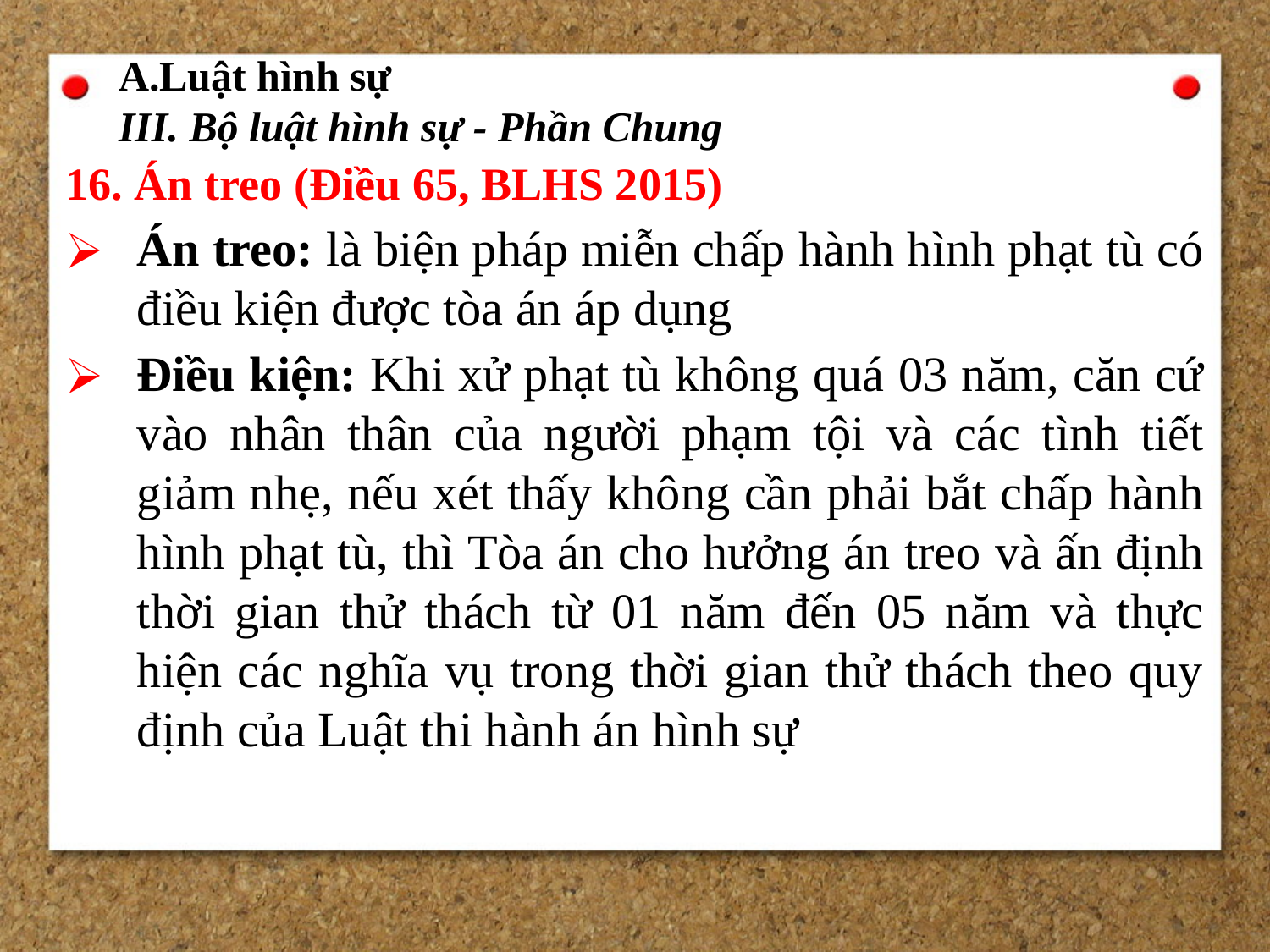

A.Luật hình sự
III. Bộ luật hình sự - Phần Chung

16. Án treo (Điều 65, BLHS 2015)
Án treo: là biện pháp miễn chấp hành hình phạt tù có điều kiện được tòa án áp dụng
Điều kiện: Khi xử phạt tù không quá 03 năm, căn cứ vào nhân thân của người phạm tội và các tình tiết giảm nhẹ, nếu xét thấy không cần phải bắt chấp hành hình phạt tù, thì Tòa án cho hưởng án treo và ấn định thời gian thử thách từ 01 năm đến 05 năm và thực hiện các nghĩa vụ trong thời gian thử thách theo quy định của Luật thi hành án hình sự